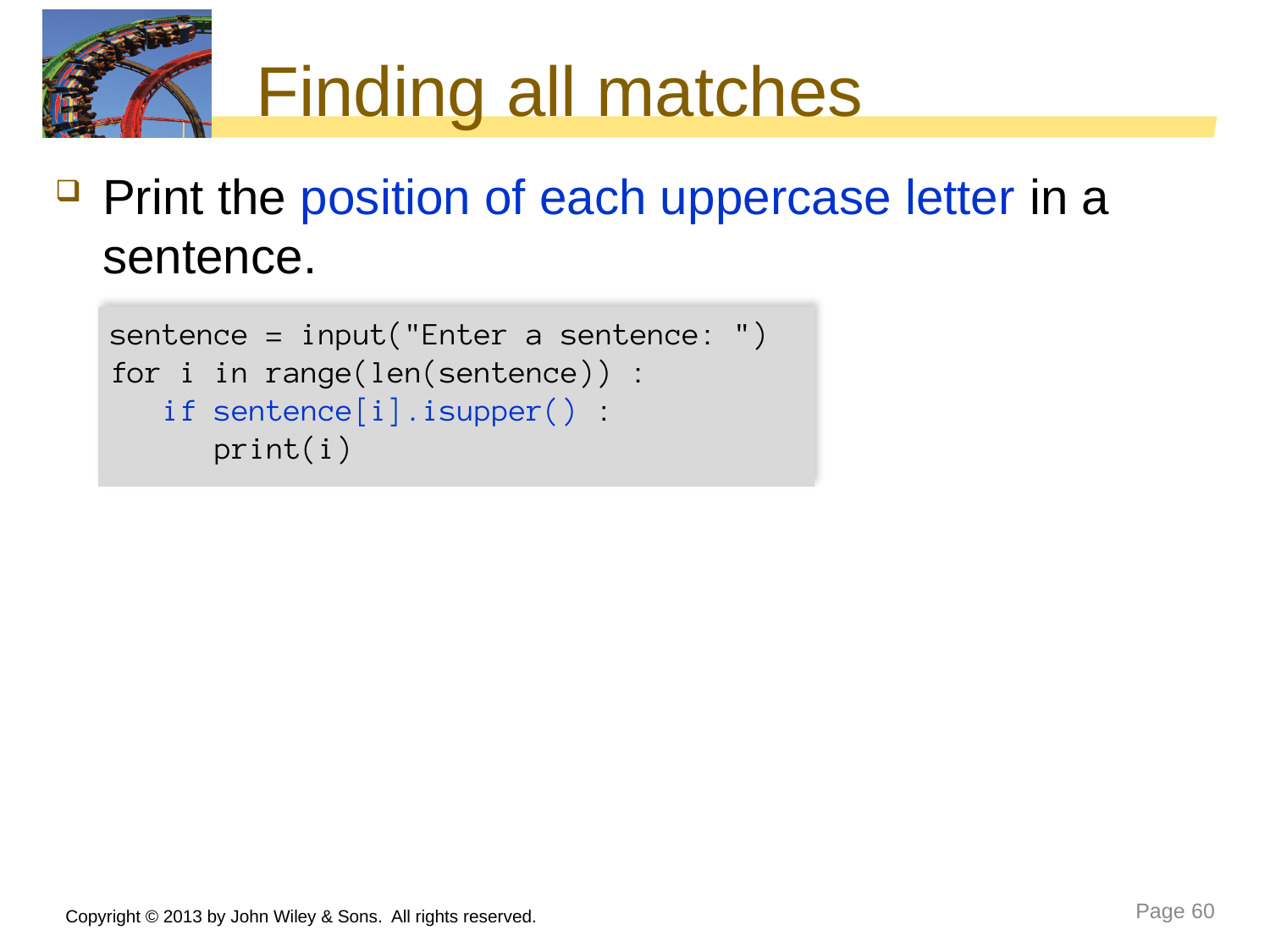

# Finding all matches
Print the position of each uppercase letter in a sentence.
sentence = input("Enter a sentence: ")
for i in range(len(sentence)) :
   if sentence[i].isupper() :
      print(i)

Copyright © 2013 by John Wiley & Sons.  All rights reserved.
Page 60